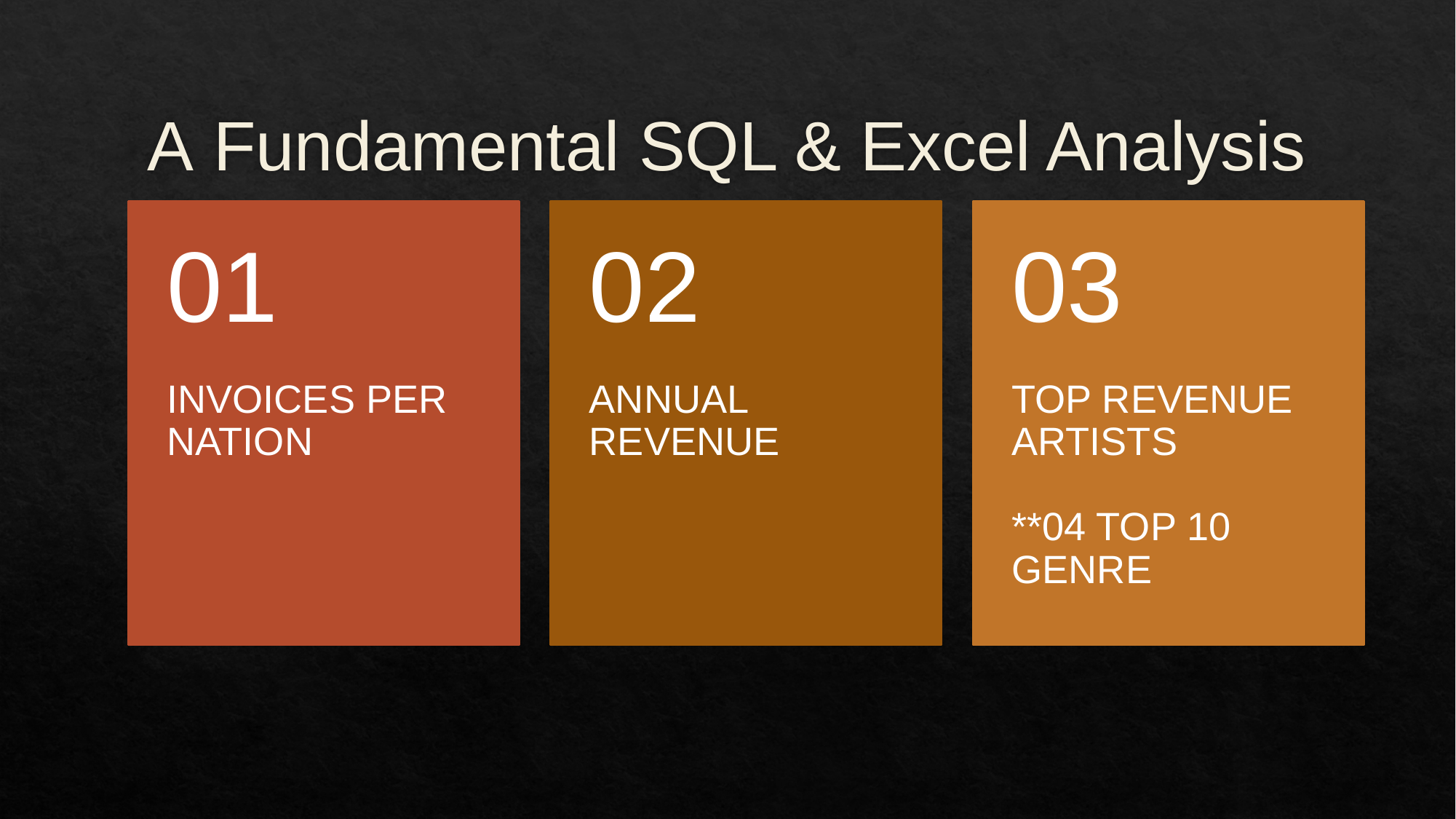

# A Fundamental SQL & Excel Analysis
Invoices Per nation
01
Annual revenue
02
Top revenue artists
**04 TOP 10 GENRE
03